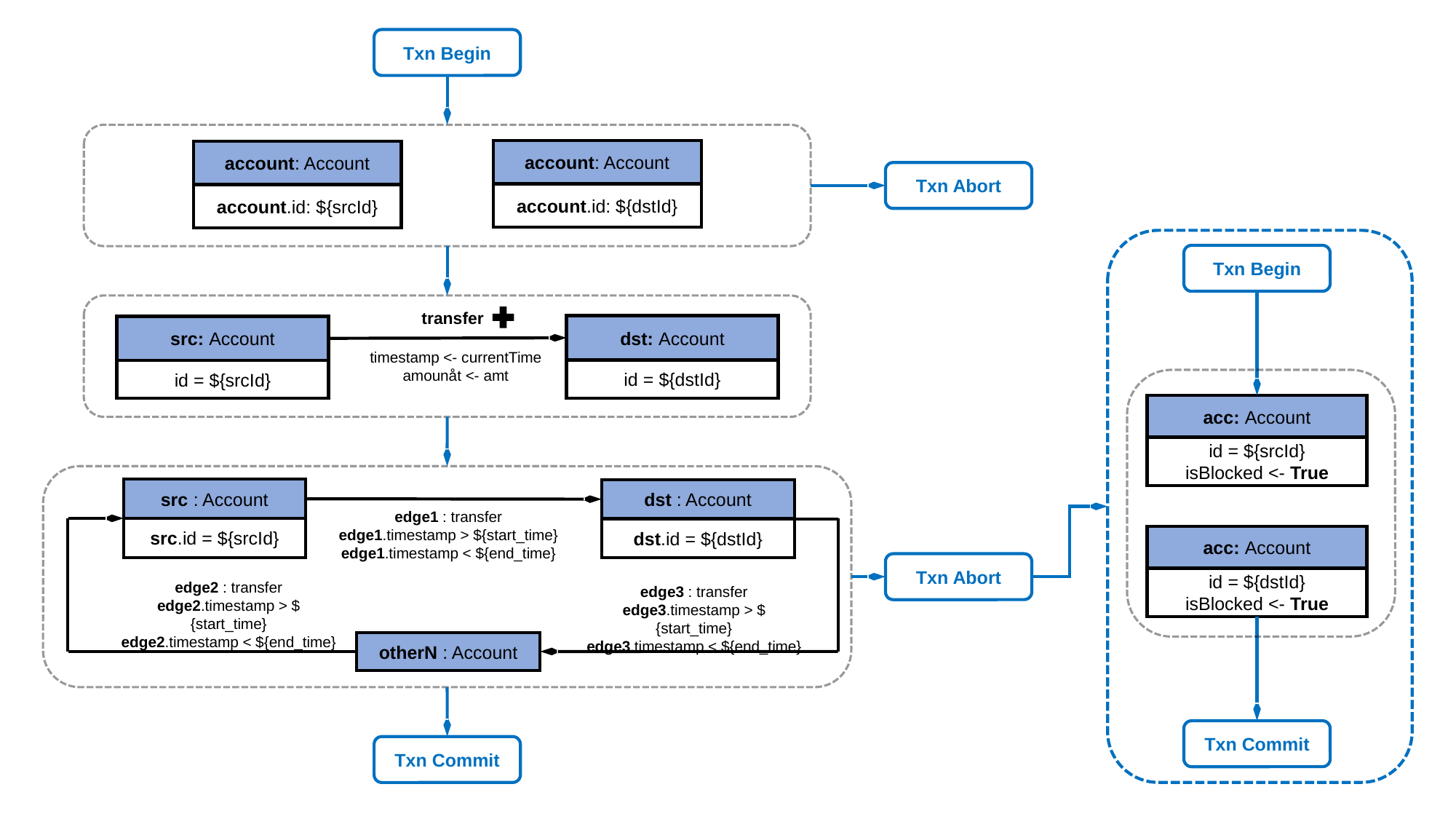

Txn Begin

account: Account
account.id: ${dstId}
account: Account
account.id: ${srcId}
Txn Abort

Txn Begin

acc: Account
id = ${srcId}
isBlocked <- True
acc: Account
id = ${dstId}
isBlocked <- True
Txn Commit

transfer

dst: Account
id = ${dstId}
src: Account
id = ${srcId}
timestamp <- currentTime
amounåt <- amt

src : Account
dst : Account
edge1 : transfer
edge1.timestamp > ${start_time}
edge1.timestamp < ${end_time}
src.id = ${srcId}
dst.id = ${dstId}
edge2 : transfer
edge2.timestamp > ${start_time}
edge2.timestamp < ${end_time}
edge3 : transfer
edge3.timestamp > ${start_time}
edge3.timestamp < ${end_time}
otherN : Account
Txn Abort
Txn Commit